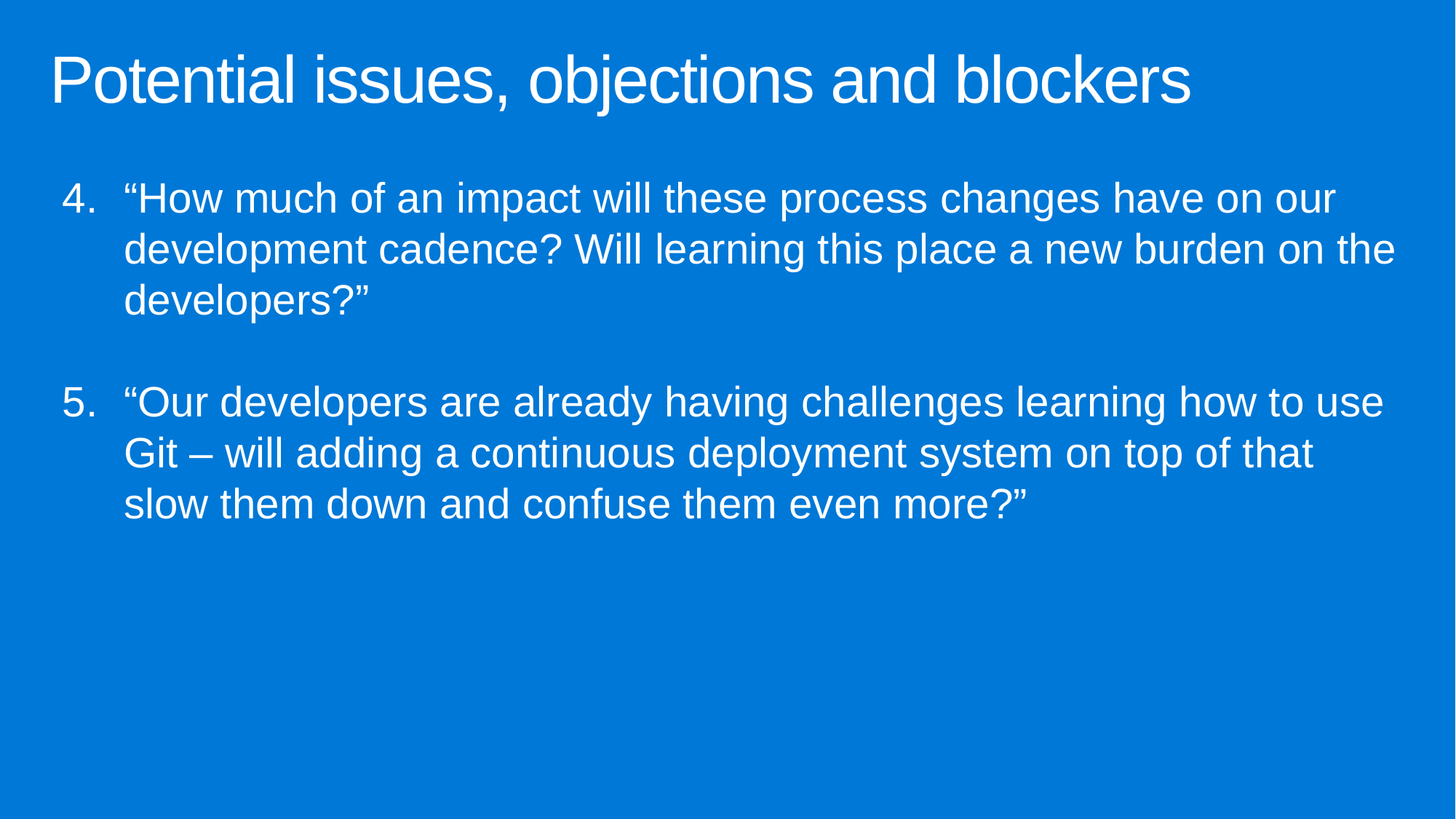

# Potential issues, objections and blockers
“How much of an impact will these process changes have on our development cadence? Will learning this place a new burden on the developers?”

“Our developers are already having challenges learning how to use Git – will adding a continuous deployment system on top of that slow them down and confuse them even more?”